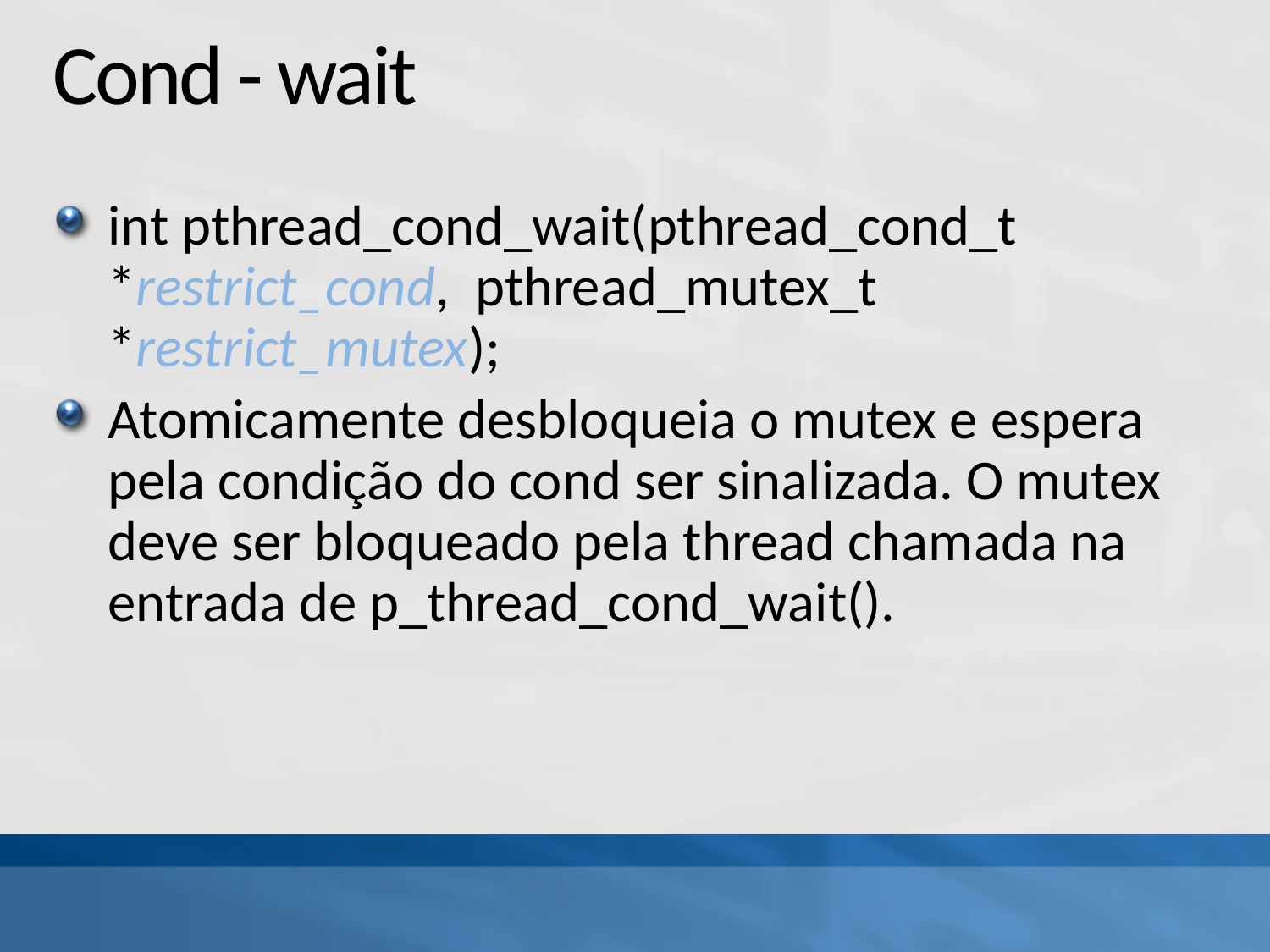

# Cond - wait
int pthread_cond_wait(pthread_cond_t *restrict_cond,  pthread_mutex_t *restrict_mutex);
Atomicamente desbloqueia o mutex e espera pela condição do cond ser sinalizada. O mutex deve ser bloqueado pela thread chamada na entrada de p_thread_cond_wait().